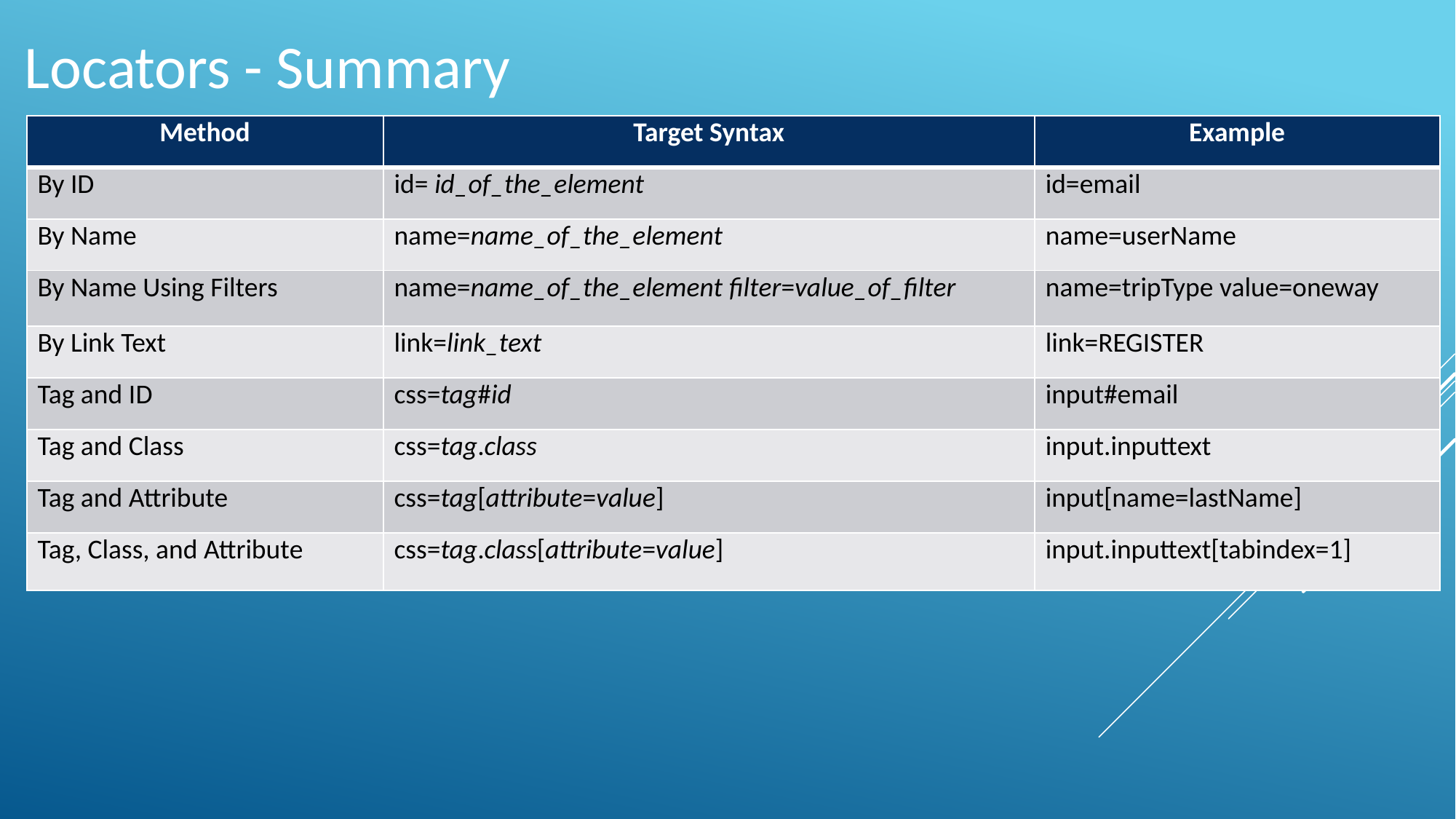

Locators - Summary

| Method | Target Syntax | Example |
| --- | --- | --- |
| By ID | id= id\_of\_the\_element | id=email |
| By Name | name=name\_of\_the\_element | name=userName |
| By Name Using Filters | name=name\_of\_the\_element filter=value\_of\_filter | name=tripType value=oneway |
| By Link Text | link=link\_text | link=REGISTER |
| Tag and ID | css=tag#id | input#email |
| Tag and Class | css=tag.class | input.inputtext |
| Tag and Attribute | css=tag[attribute=value] | input[name=lastName] |
| Tag, Class, and Attribute | css=tag.class[attribute=value] | input.inputtext[tabindex=1] |